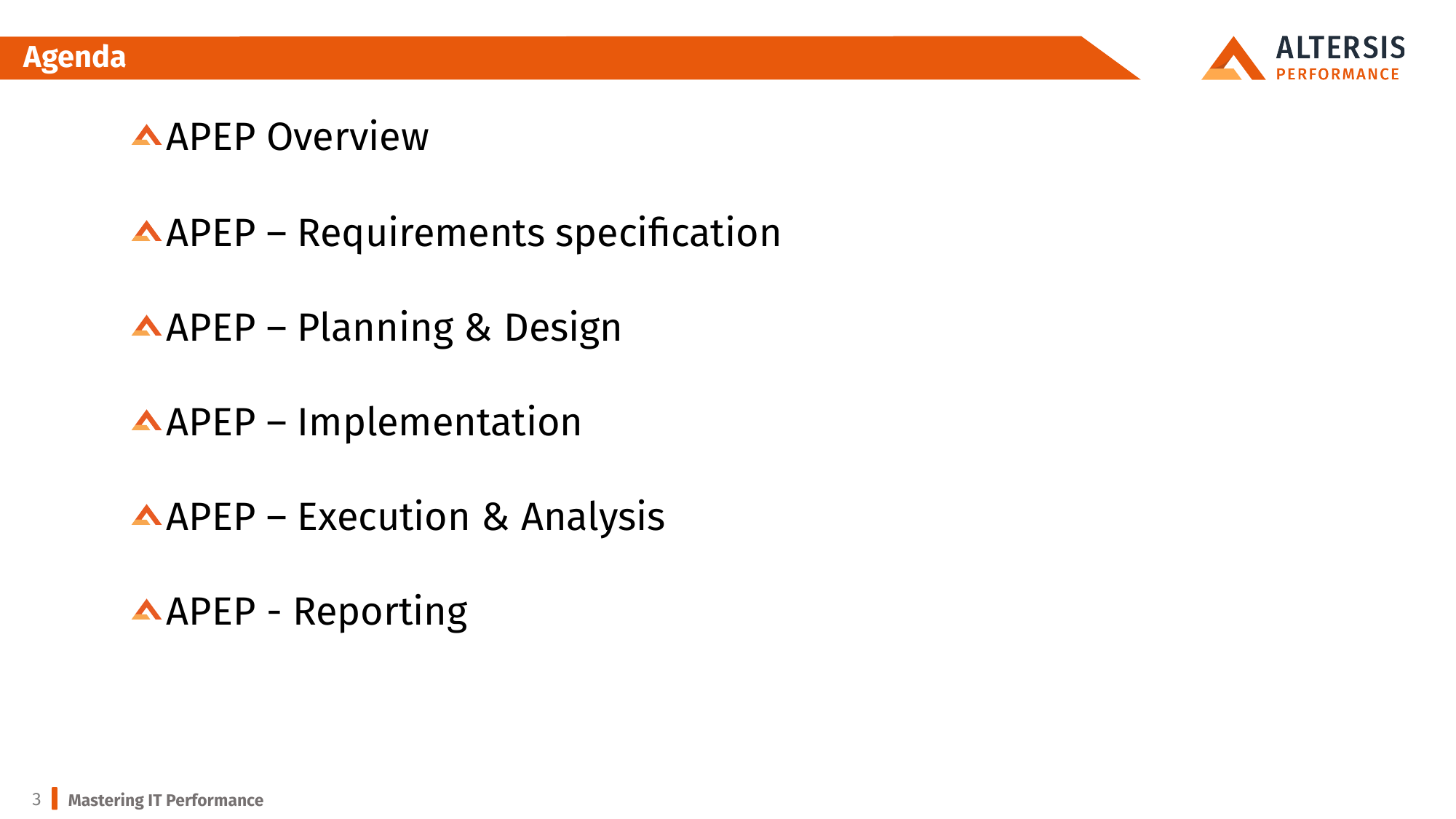

# Agenda
APEP Overview
APEP – Requirements specification
APEP – Planning & Design
APEP – Implementation
APEP – Execution & Analysis
APEP - Reporting
Mastering IT Performance